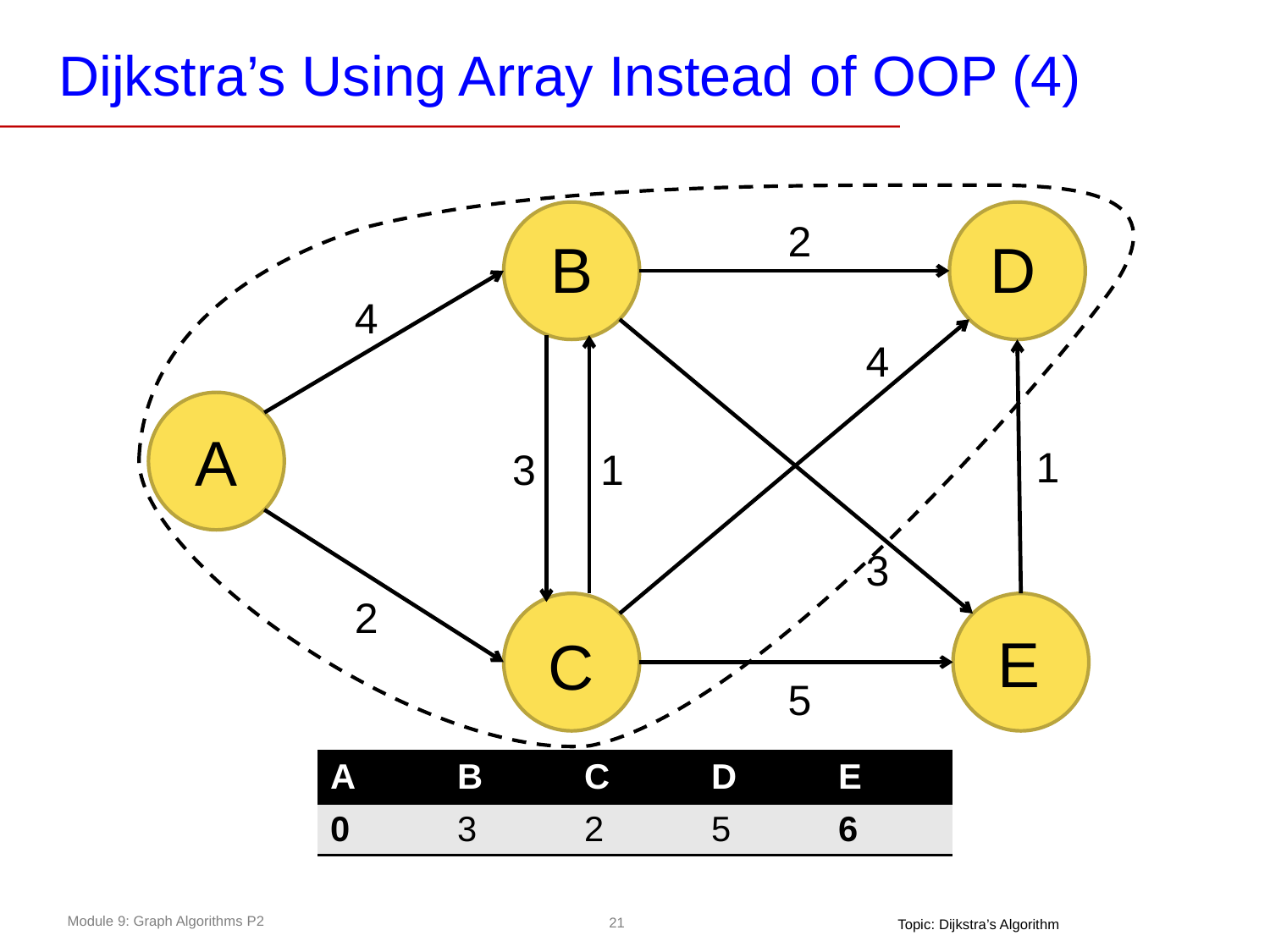

# Dijkstra’s Using Array Instead of OOP (4)

B

D
2
4
3
4
3
1
1

A
2

C

E
5
| A | B | C | D | E |
| --- | --- | --- | --- | --- |
| 0 | 3 | 2 | 5 | 6 |
Topic: Dijkstra’s Algorithm